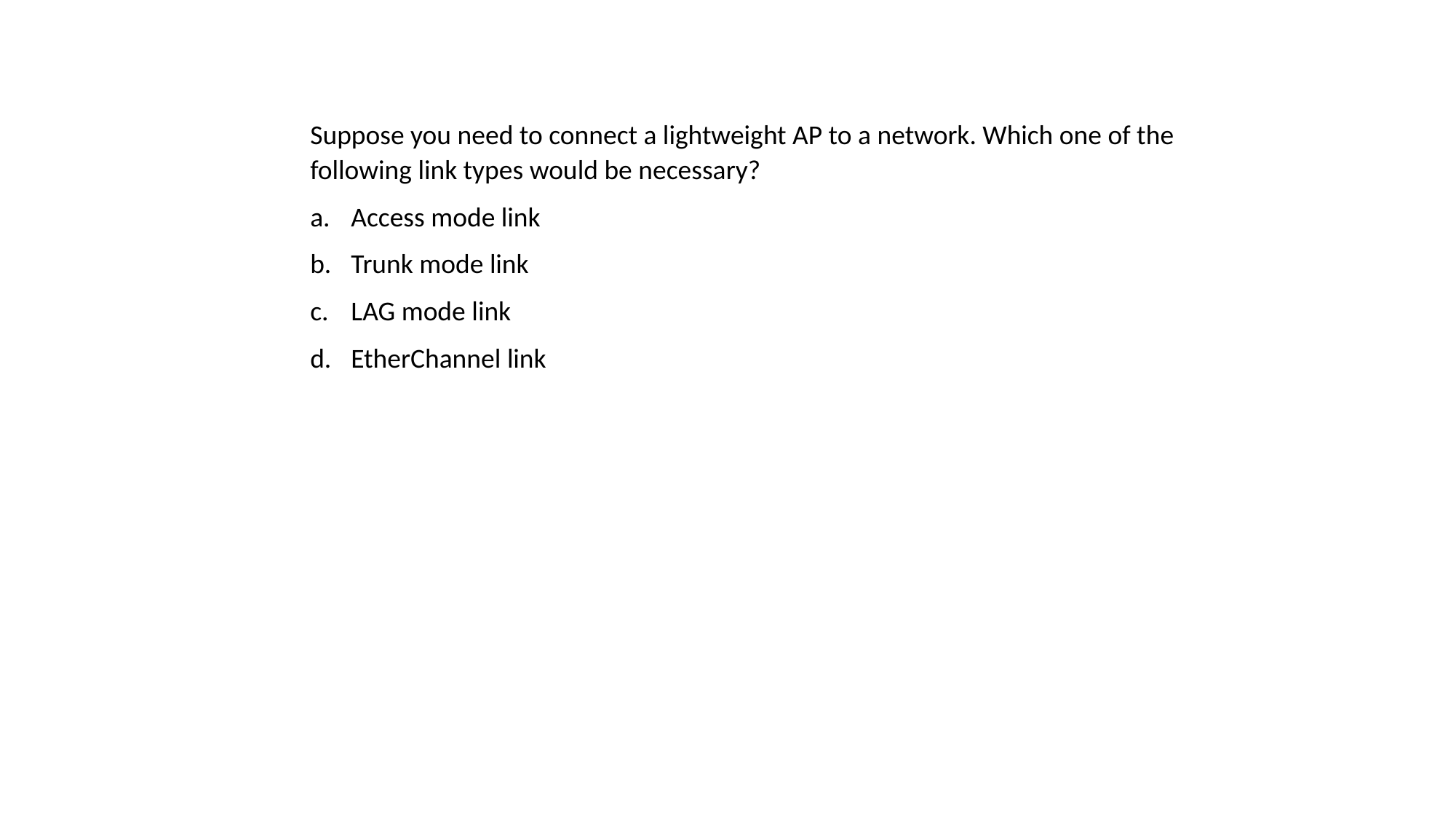

Suppose you need to connect a lightweight AP to a network. Which one of the following link types would be necessary?
Access mode link
Trunk mode link
LAG mode link
EtherChannel link